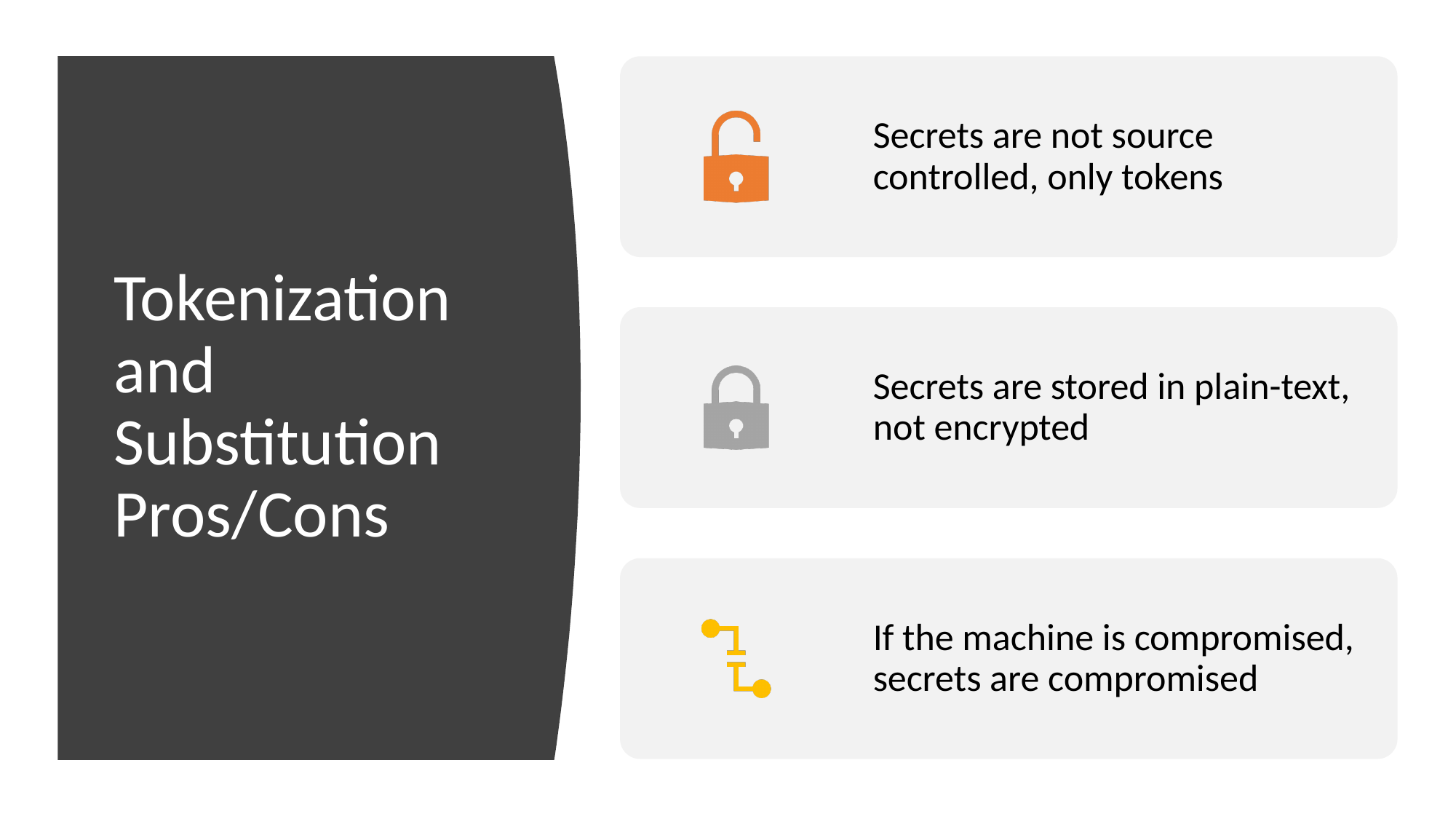

Secrets are not source controlled, only tokens
Secrets are stored in plain-text, not encrypted
If the machine is compromised, secrets are compromised

# Tokenization and Substitution Pros/Cons